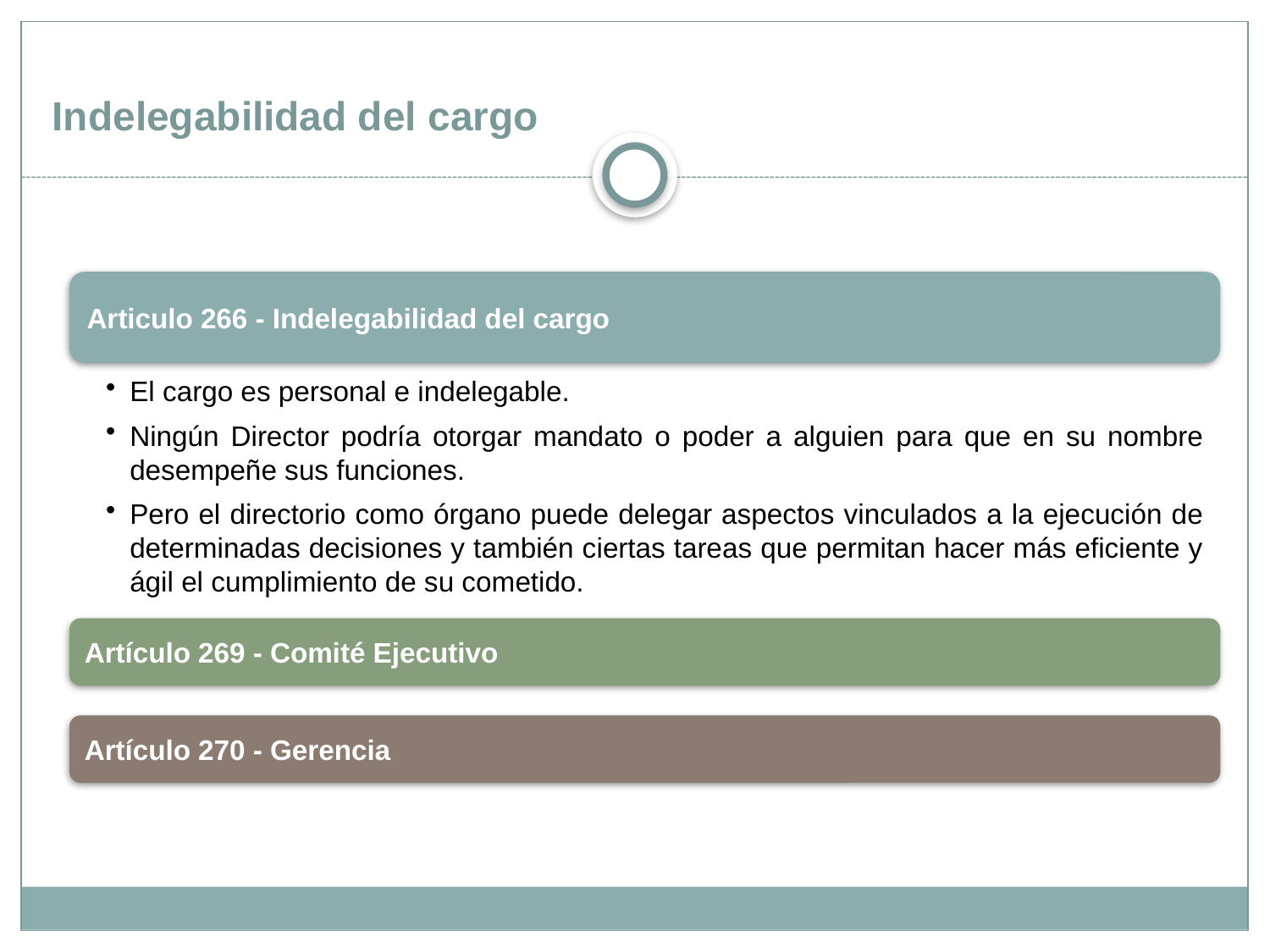

Indelegabilidad del cargo
Articulo 266 - Indelegabilidad del cargo
El cargo es personal e indelegable.
Ningún Director podría otorgar mandato o poder a alguien para que en su nombre desempeñe sus funciones.
Pero el directorio como órgano puede delegar aspectos vinculados a la ejecución de determinadas decisiones y también ciertas tareas que permitan hacer más eficiente y ágil el cumplimiento de su cometido.
Artículo 269 - Comité Ejecutivo
Artículo 270 - Gerencia